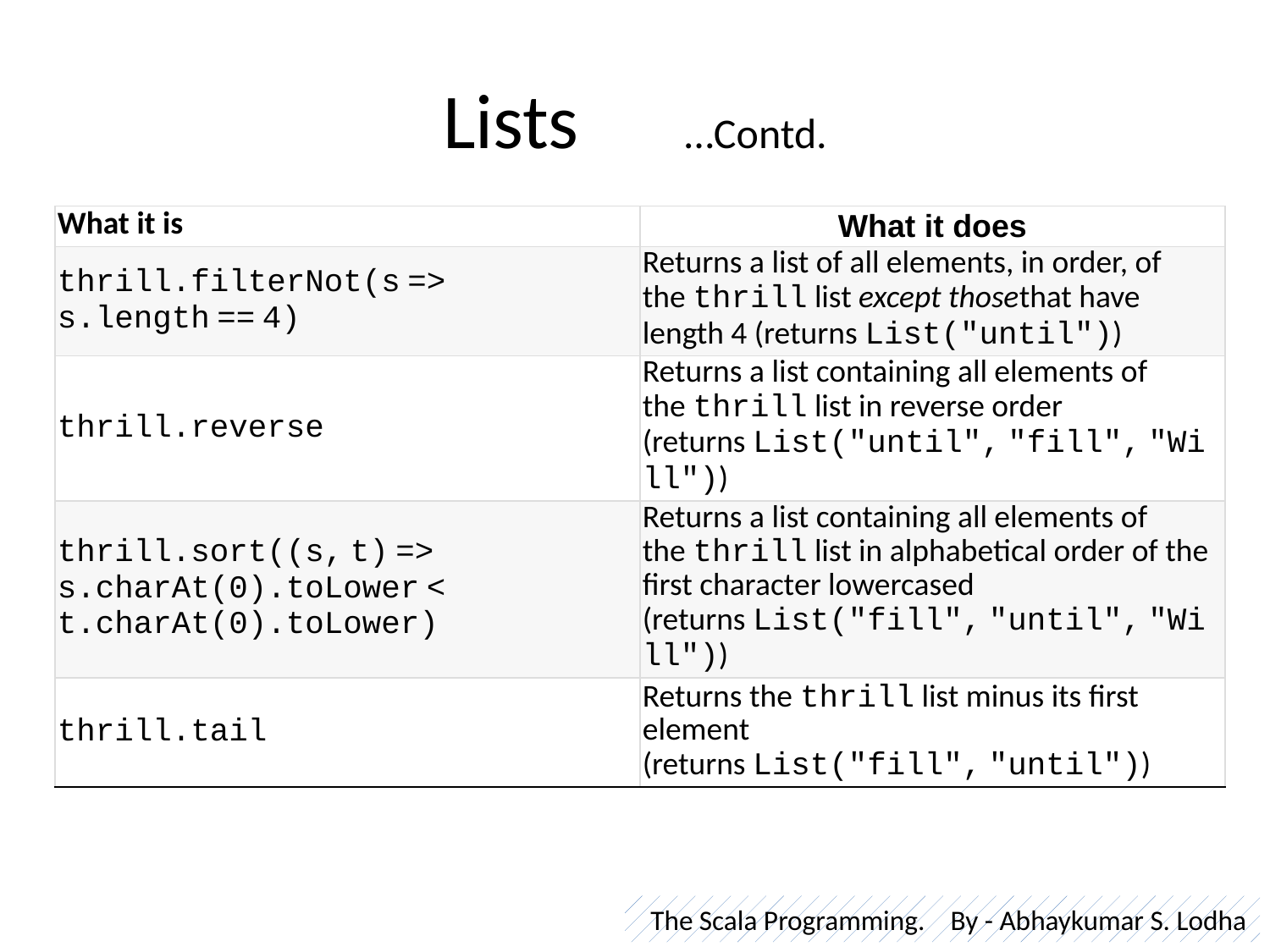

# Lists      …Contd.
| What it is | What it does |
| --- | --- |
| thrill.filterNot(s => s.length == 4) | Returns a list of all elements, in order, of the thrill list except thosethat have length 4 (returns List("until")) |
| thrill.reverse | Returns a list containing all elements of the thrill list in reverse order (returns List("until", "fill", "Will")) |
| thrill.sort((s, t) => s.charAt(0).toLower < t.charAt(0).toLower) | Returns a list containing all elements of the thrill list in alphabetical order of the first character lowercased (returns List("fill", "until", "Will")) |
| thrill.tail | Returns the thrill list minus its first element (returns List("fill", "until")) |